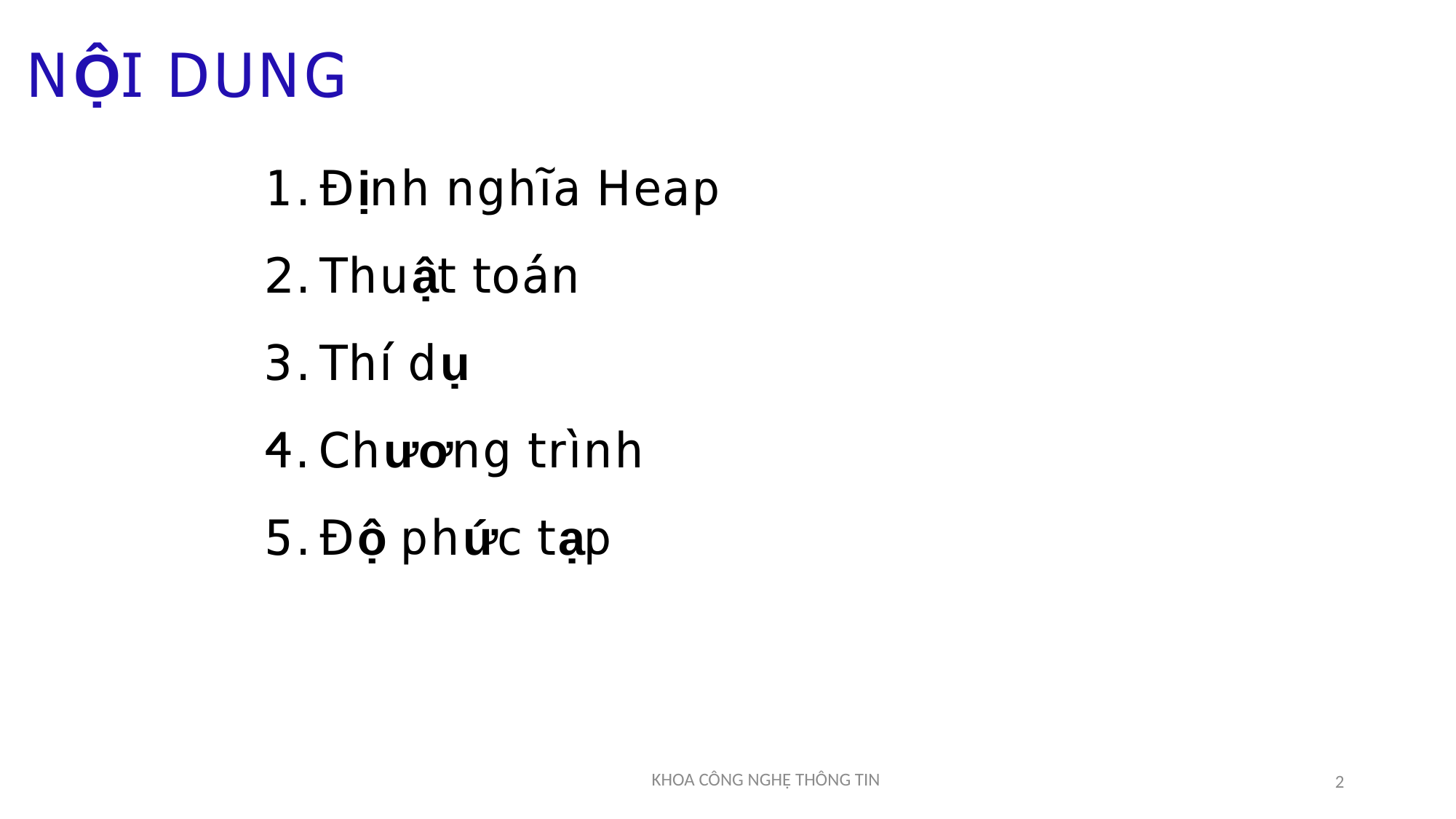

# NỘI DUNG
Định nghĩa Heap
Thuật toán
Thí dụ
Chương trình
Độ phức tạp

2